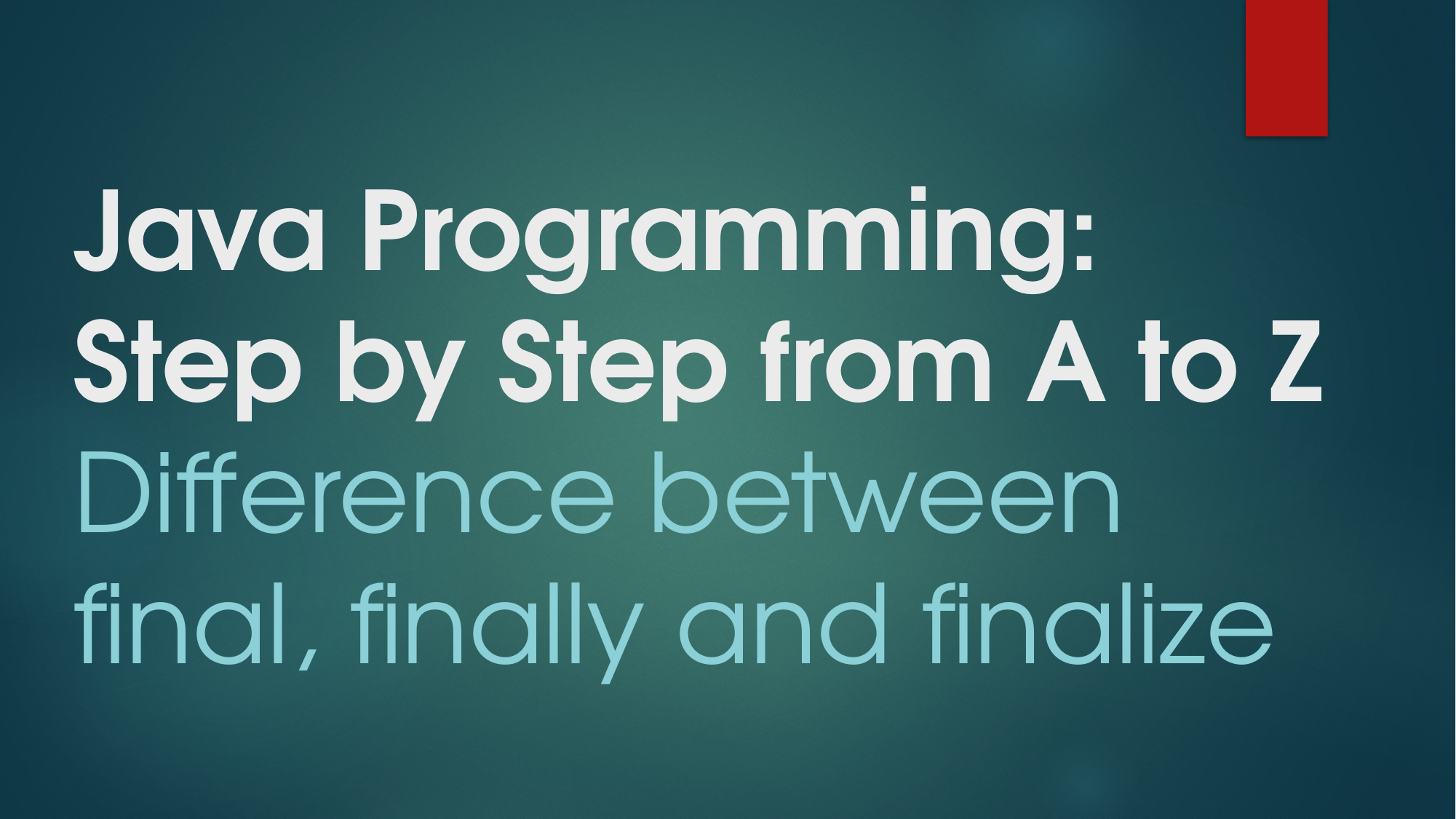

# Java Programming: Step by Step from A to Z Difference between final, finally and finalize